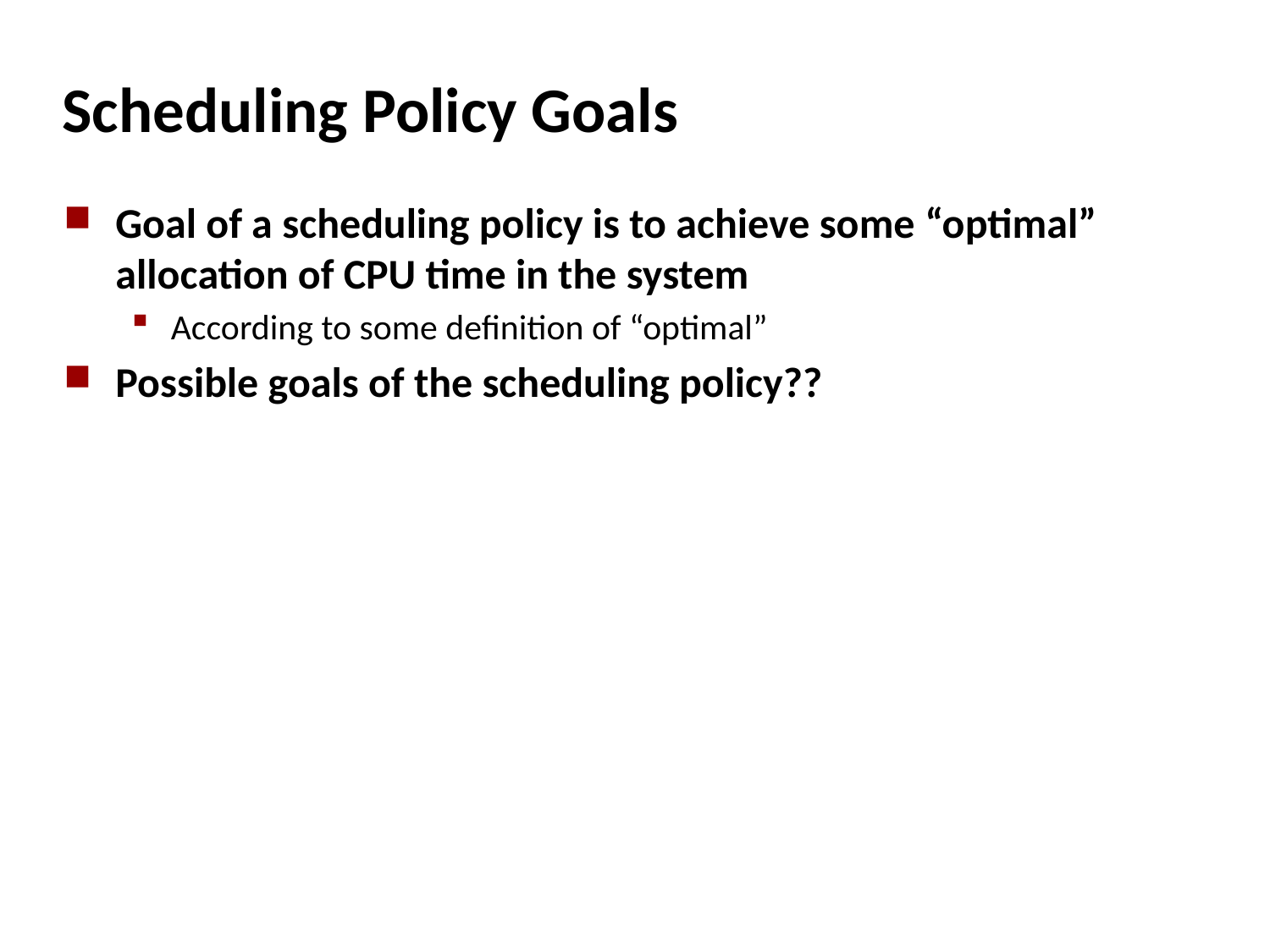

# Scheduling Policy Goals
Goal of a scheduling policy is to achieve some “optimal” allocation of CPU time in the system
According to some definition of “optimal”
Possible goals of the scheduling policy??